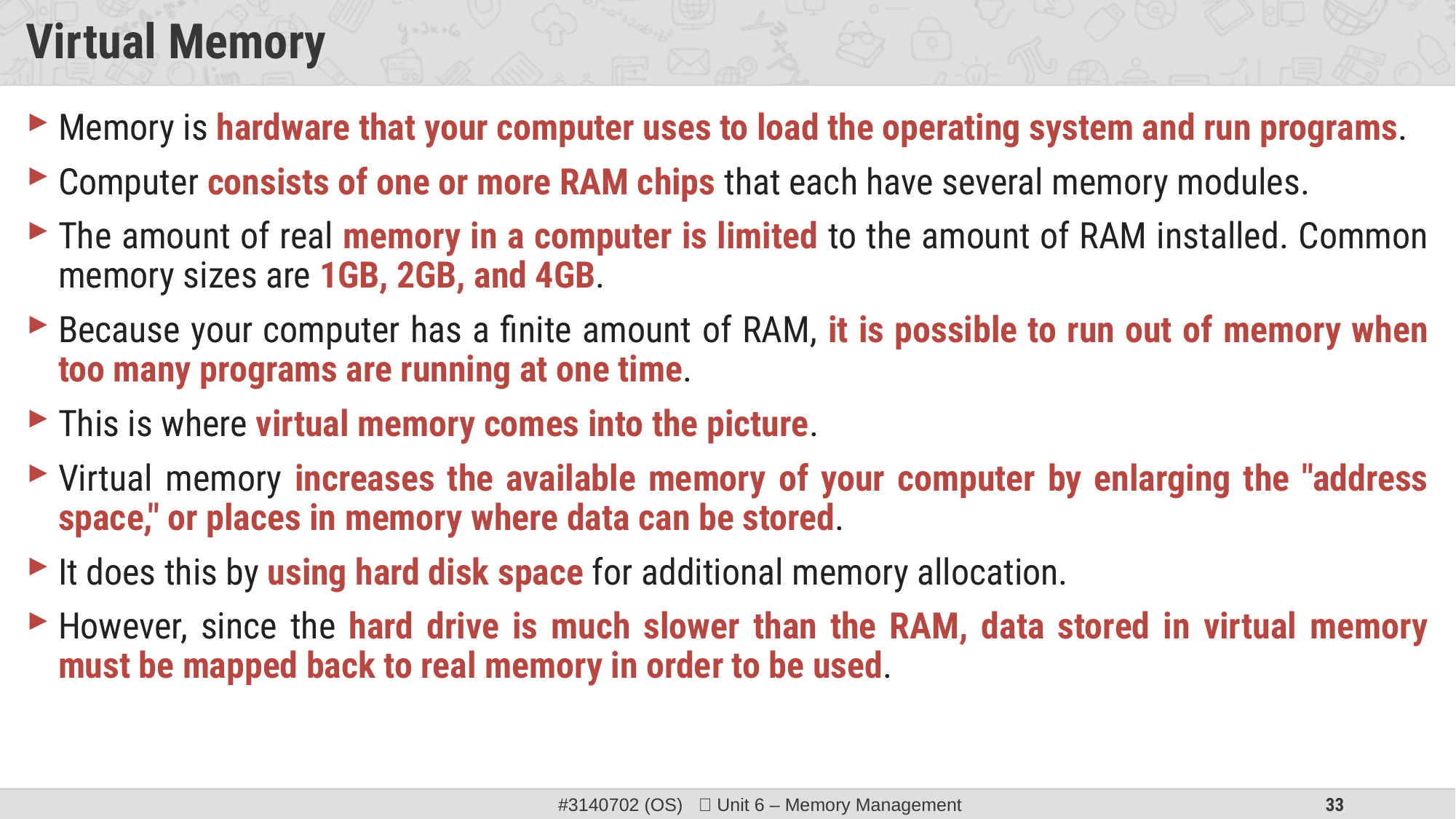

# Virtual Memory
Memory is hardware that your computer uses to load the operating system and run programs.
Computer consists of one or more RAM chips that each have several memory modules.
The amount of real memory in a computer is limited to the amount of RAM installed. Common memory sizes are 1GB, 2GB, and 4GB.
Because your computer has a finite amount of RAM, it is possible to run out of memory when too many programs are running at one time.
This is where virtual memory comes into the picture.
Virtual memory increases the available memory of your computer by enlarging the "address space," or places in memory where data can be stored.
It does this by using hard disk space for additional memory allocation.
However, since the hard drive is much slower than the RAM, data stored in virtual memory must be mapped back to real memory in order to be used.